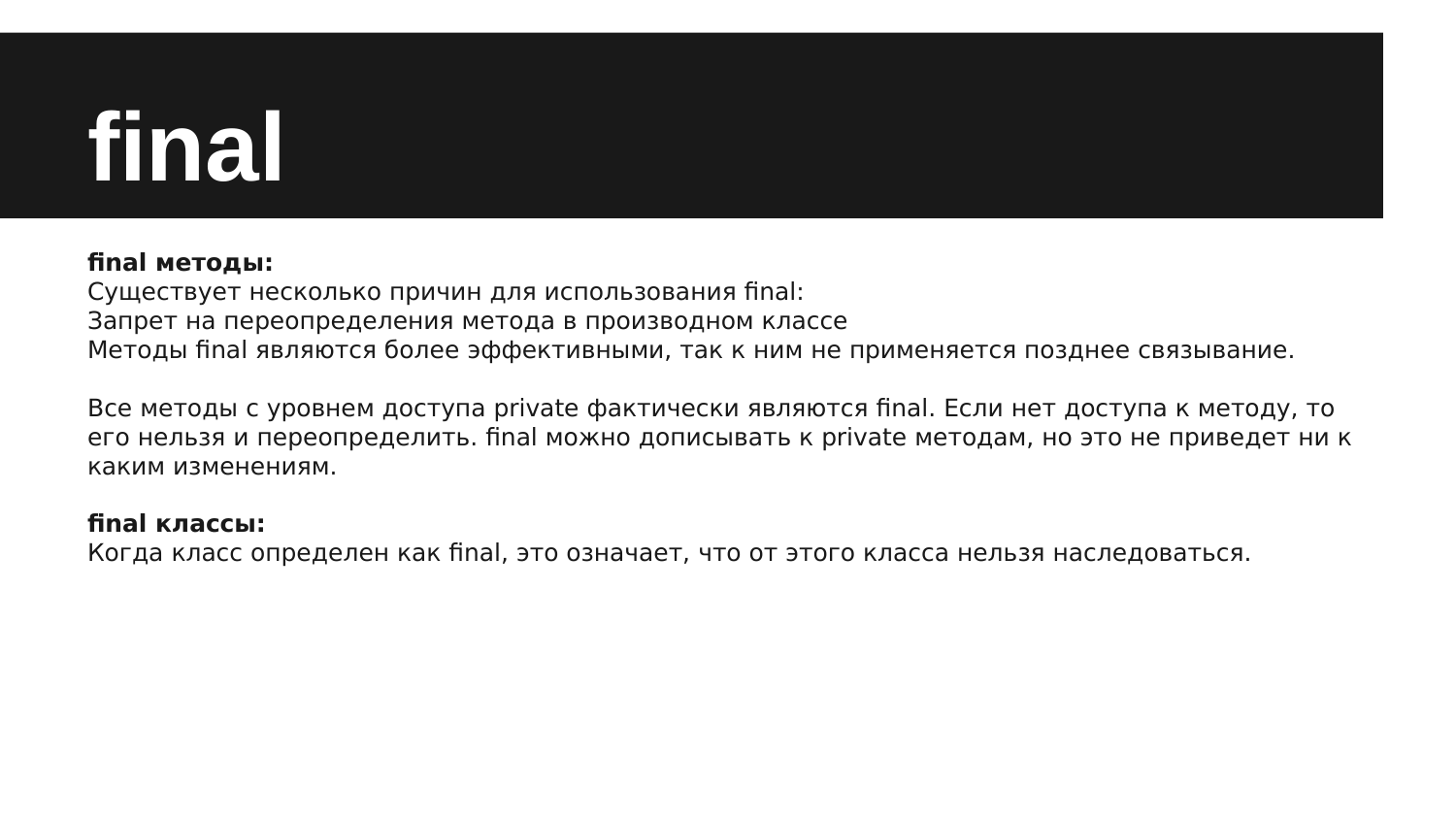

# final
final методы:
Существует несколько причин для использования final:
Запрет на переопределения метода в производном классе
Методы final являются более эффективными, так к ним не применяется позднее связывание.

Все методы с уровнем доступа private фактически являются final. Если нет доступа к методу, то его нельзя и переопределить. final можно дописывать к private методам, но это не приведет ни к каким изменениям.

final классы:
Когда класс определен как final, это означает, что от этого класса нельзя наследоваться.